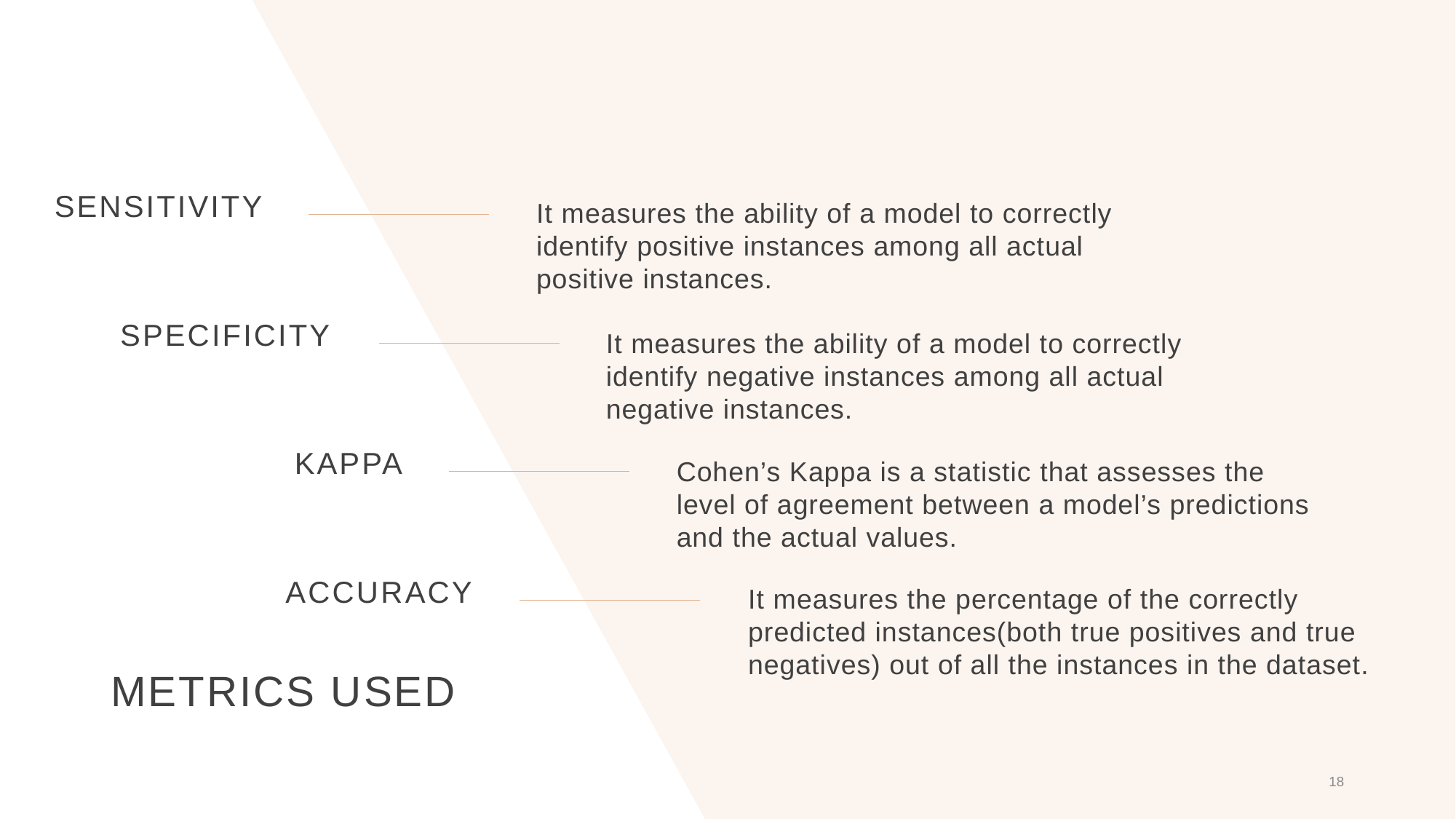

Sensitivity
It measures the ability of a model to correctly identify positive instances among all actual positive instances.
Specificity
It measures the ability of a model to correctly identify negative instances among all actual negative instances.
Kappa
Cohen’s Kappa is a statistic that assesses the level of agreement between a model’s predictions and the actual values.
Accuracy
It measures the percentage of the correctly predicted instances(both true positives and true negatives) out of all the instances in the dataset.
# Metrics used
18